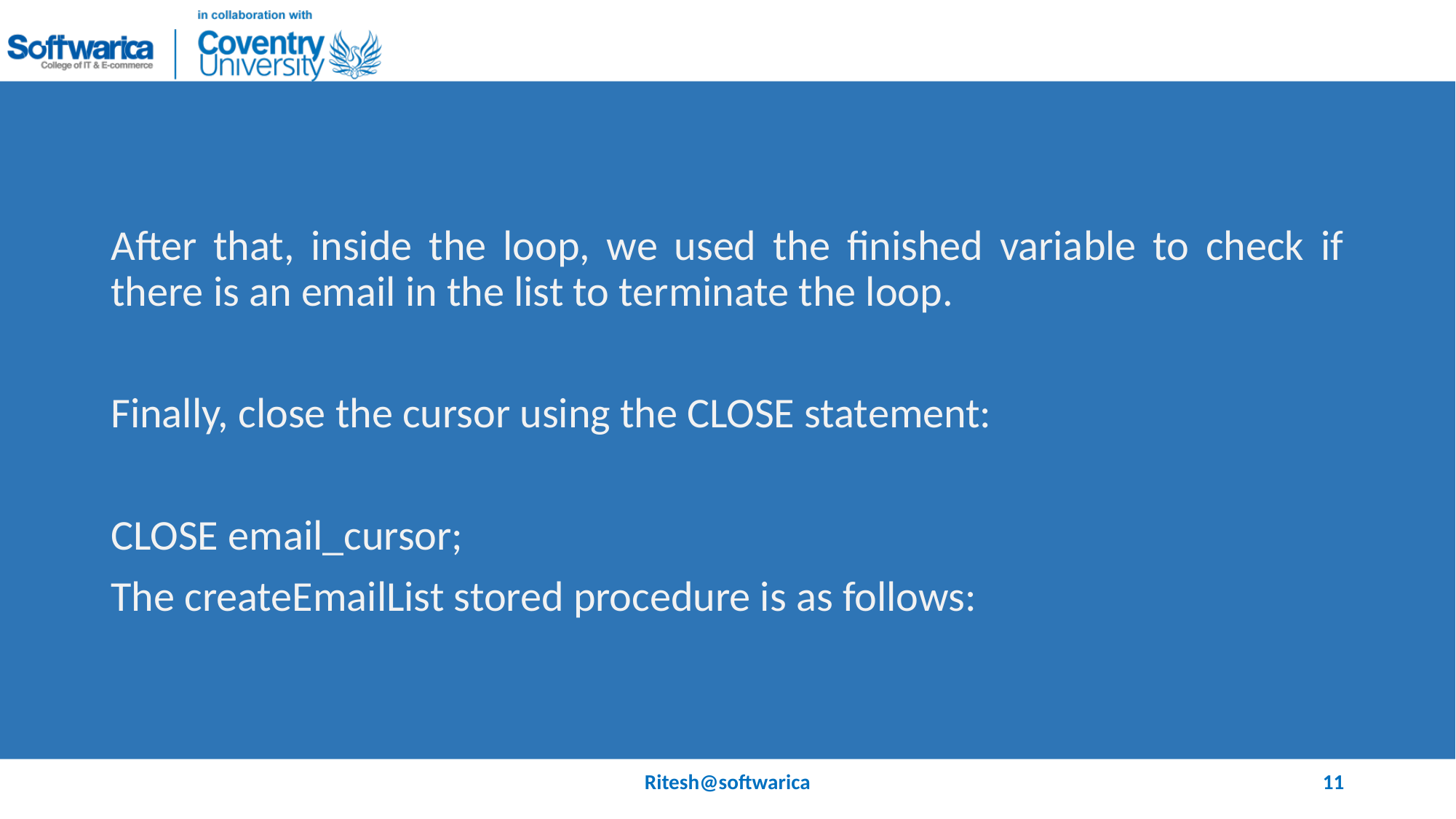

#
After that, inside the loop, we used the finished variable to check if there is an email in the list to terminate the loop.

Finally, close the cursor using the CLOSE statement:

CLOSE email_cursor;
The createEmailList stored procedure is as follows:
Ritesh@softwarica
11